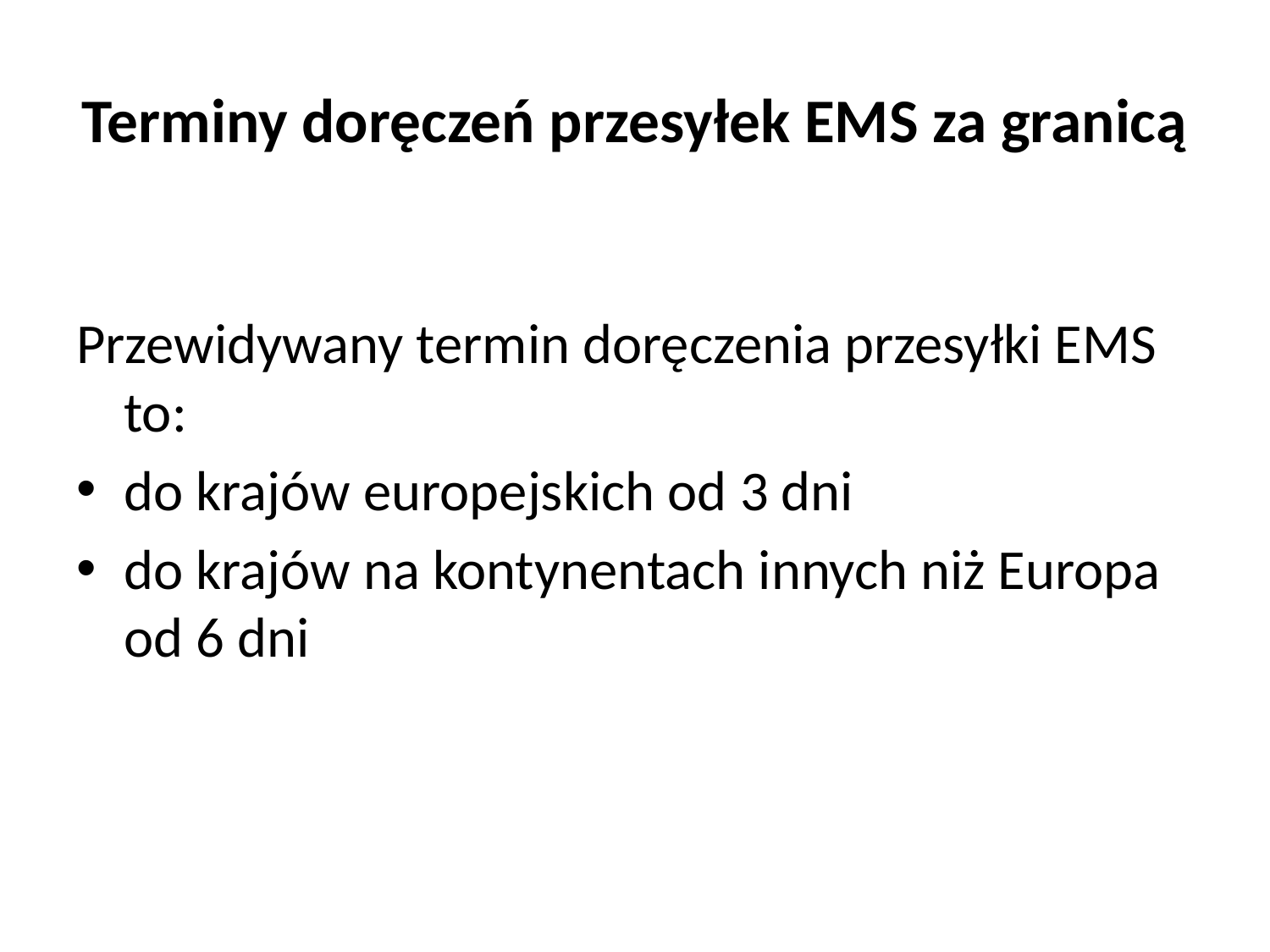

# Terminy doręczeń przesyłek EMS za granicą

Przewidywany termin doręczenia przesyłki EMS to:
do krajów europejskich od 3 dni
do krajów na kontynentach innych niż Europa od 6 dni